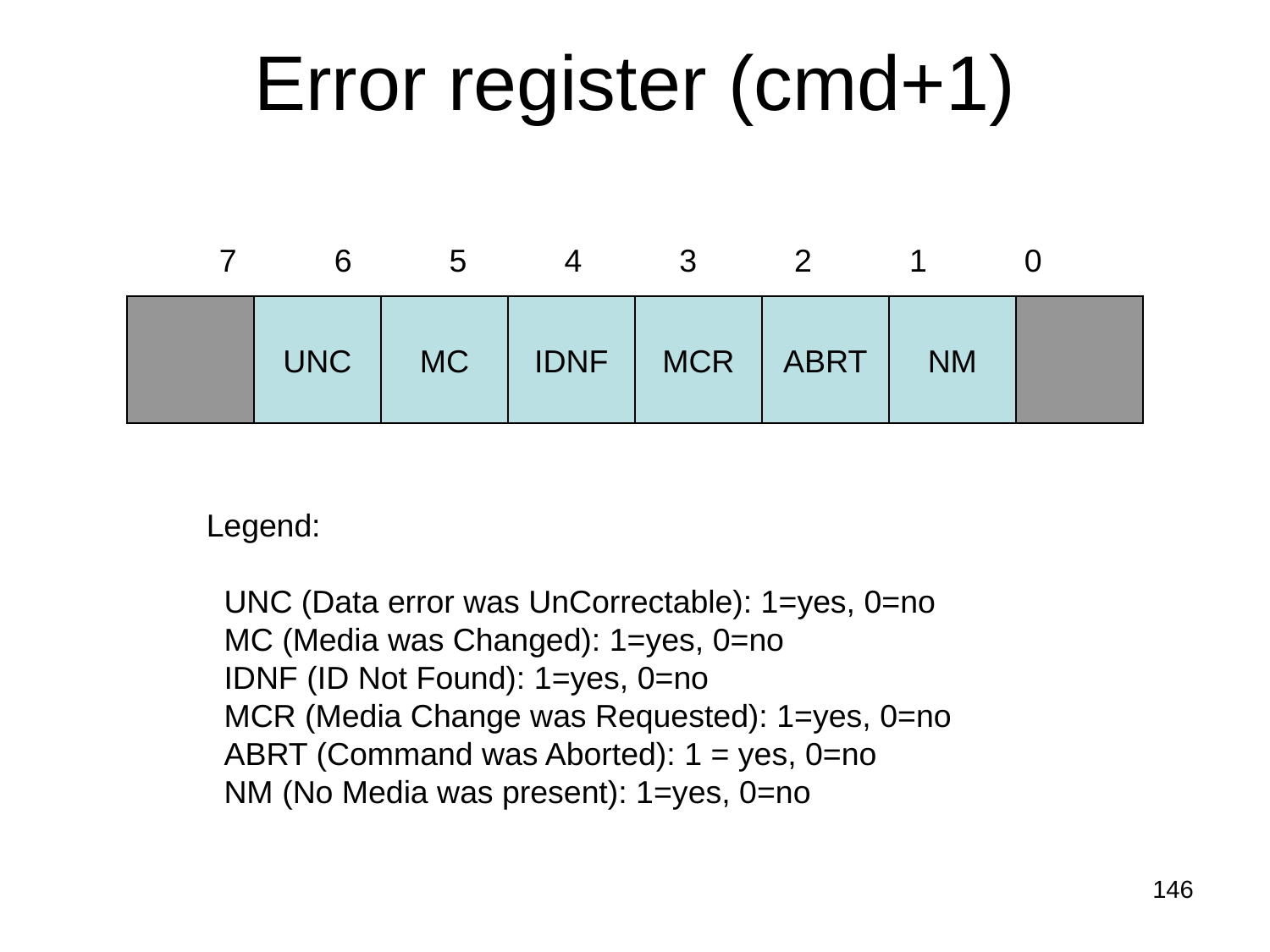

# Error register (cmd+1)
7           6           5           4           3           2           1           0

UNC
MC
IDNF
MCR
ABRT
NM

Legend:

  UNC (Data error was UnCorrectable): 1=yes, 0=no
  MC (Media was Changed): 1=yes, 0=no
  IDNF (ID Not Found): 1=yes, 0=no
  MCR (Media Change was Requested): 1=yes, 0=no
  ABRT (Command was Aborted): 1 = yes, 0=no
  NM (No Media was present): 1=yes, 0=no
146